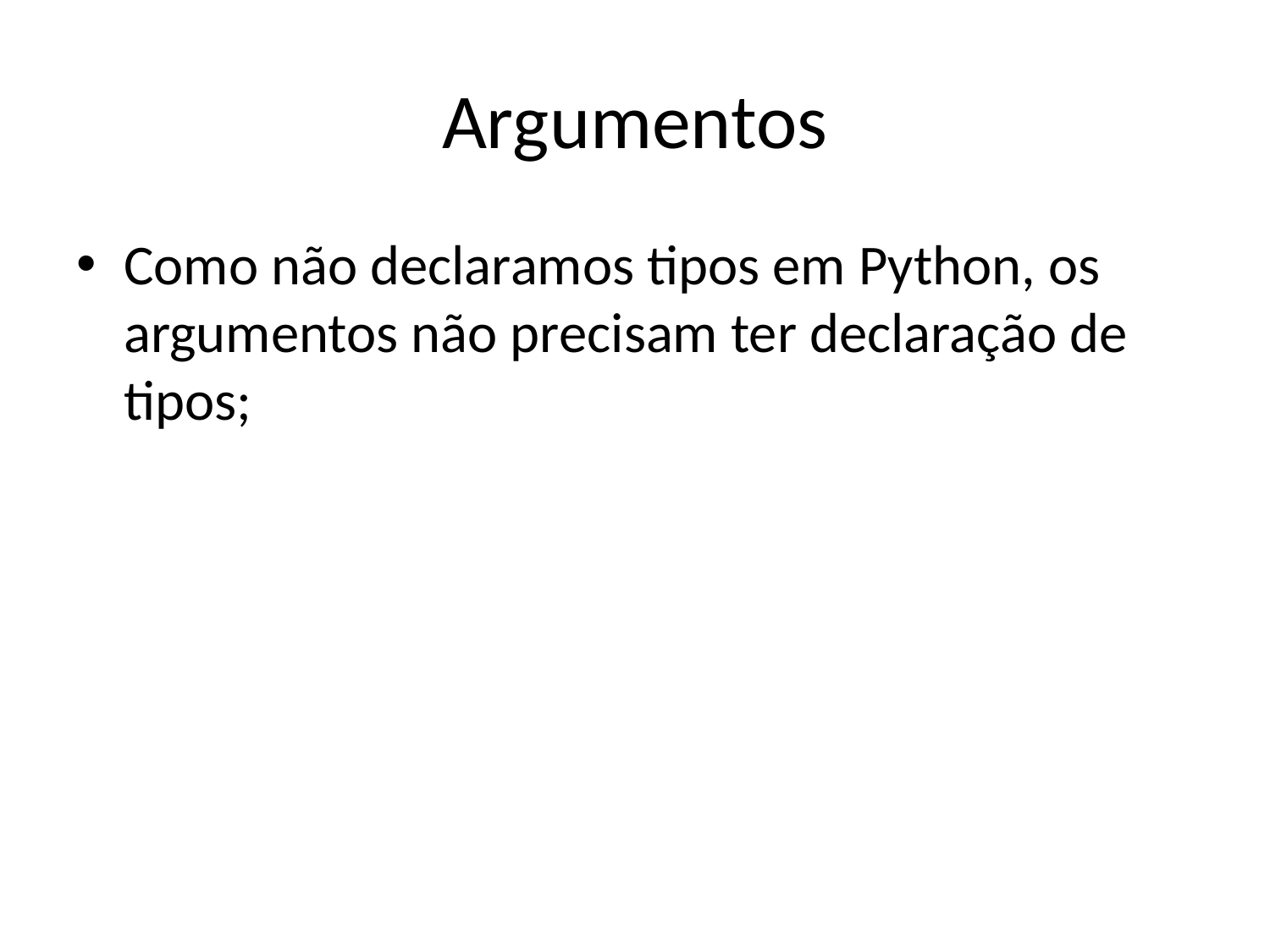

# Argumentos
Como não declaramos tipos em Python, os argumentos não precisam ter declaração de tipos;